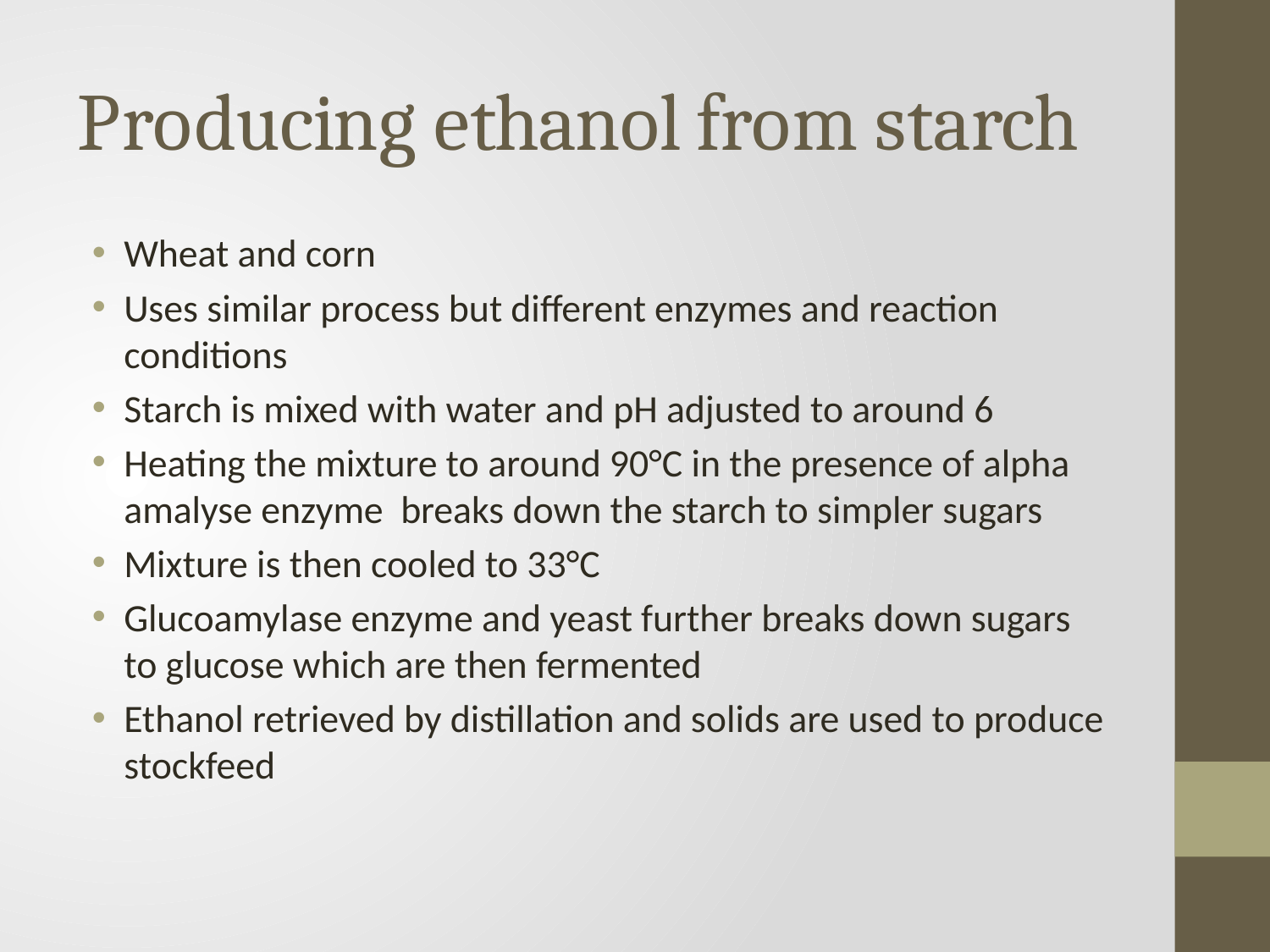

# Producing ethanol from starch
Wheat and corn
Uses similar process but different enzymes and reaction conditions
Starch is mixed with water and pH adjusted to around 6
Heating the mixture to around 90°C in the presence of alpha amalyse enzyme  breaks down the starch to simpler sugars
Mixture is then cooled to 33°C
Glucoamylase enzyme and yeast further breaks down sugars to glucose which are then fermented
Ethanol retrieved by distillation and solids are used to produce stockfeed